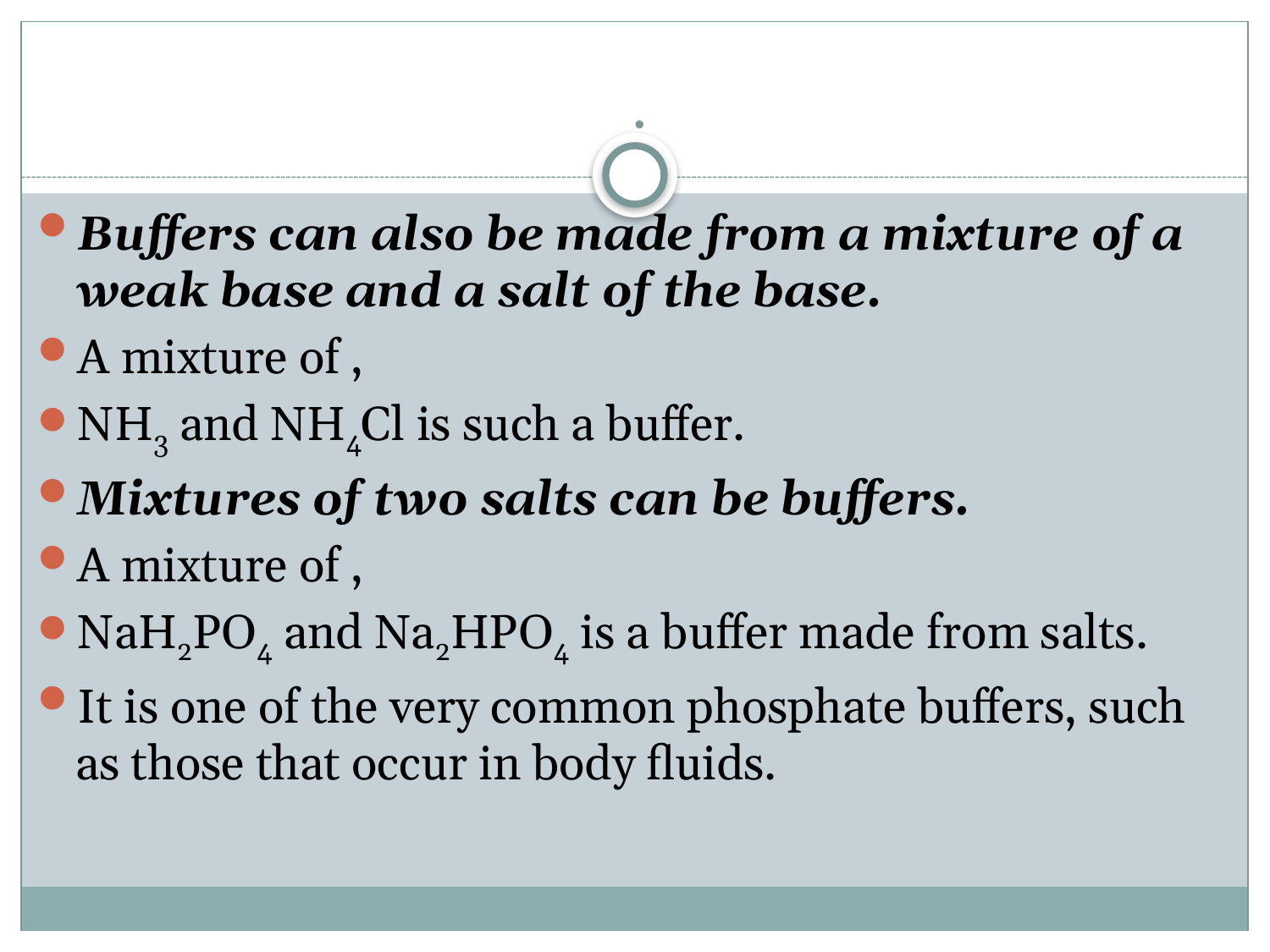

# .
Buffers can also be made from a mixture of a weak base and a salt of the base.
A mixture of ,
NH3 and NH4Cl is such a buffer.
Mixtures of two salts can be buffers.
A mixture of ,
NaH2PO4 and Na2HPO4 is a buffer made from salts.
It is one of the very common phosphate buffers, such as those that occur in body fluids.